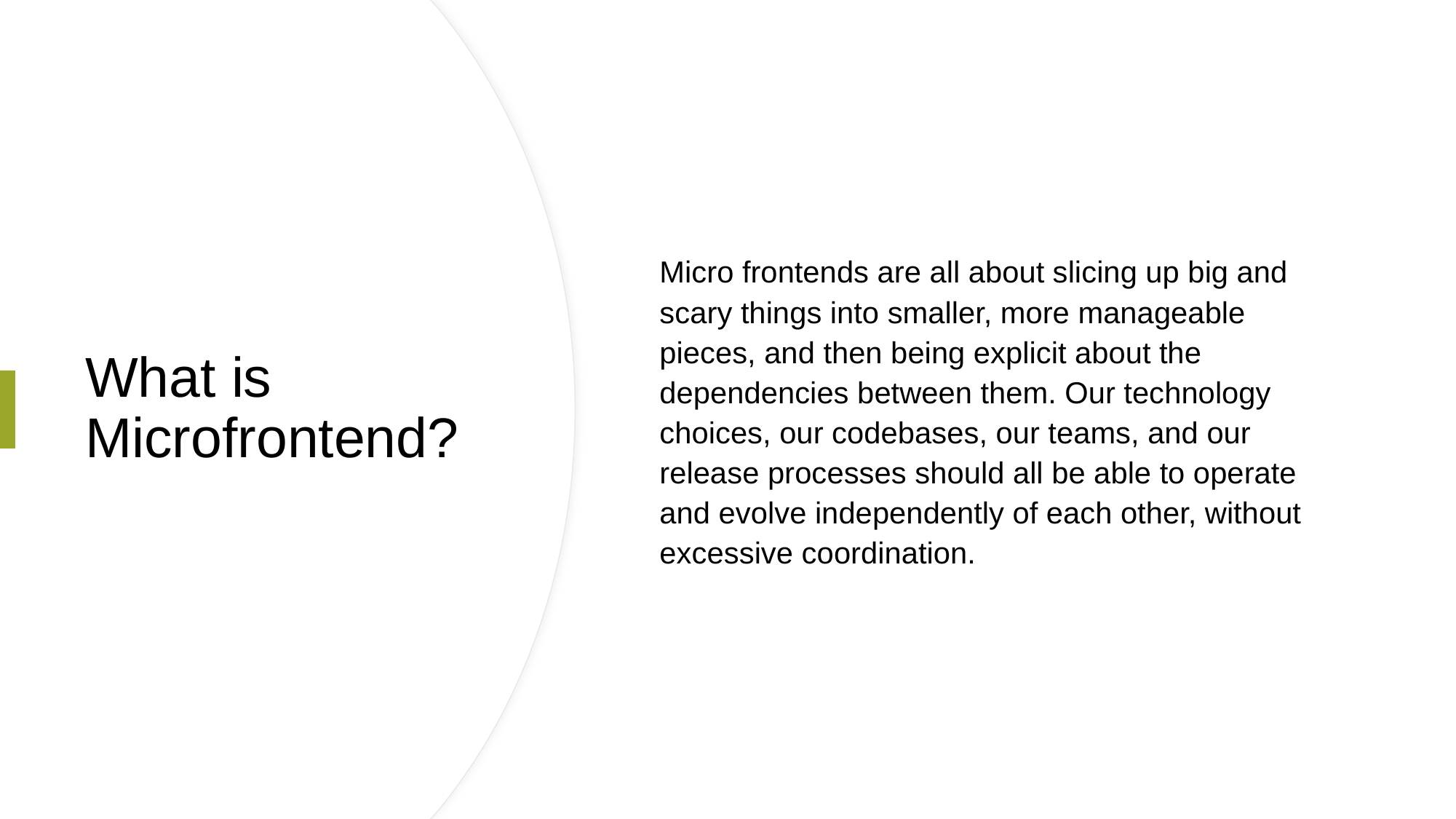

Micro frontends are all about slicing up big and scary things into smaller, more manageable pieces, and then being explicit about the dependencies between them. Our technology choices, our codebases, our teams, and our release processes should all be able to operate and evolve independently of each other, without excessive coordination.
# What is Microfrontend?